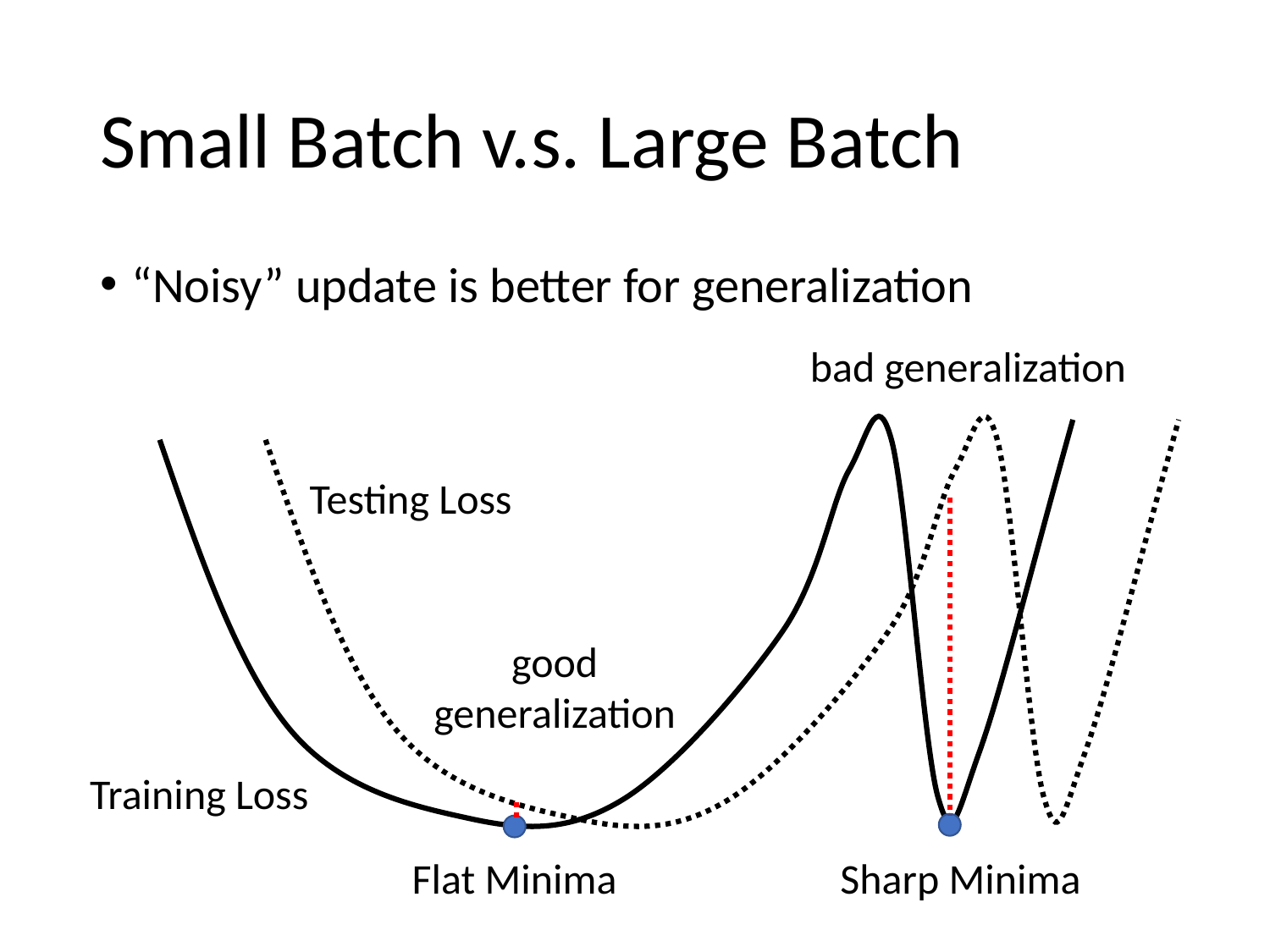

# Small Batch v.s. Large Batch
“Noisy” update is better for generalization

bad generalization

Testing Loss
good generalization
Training Loss

Sharp Minima
Flat Minima